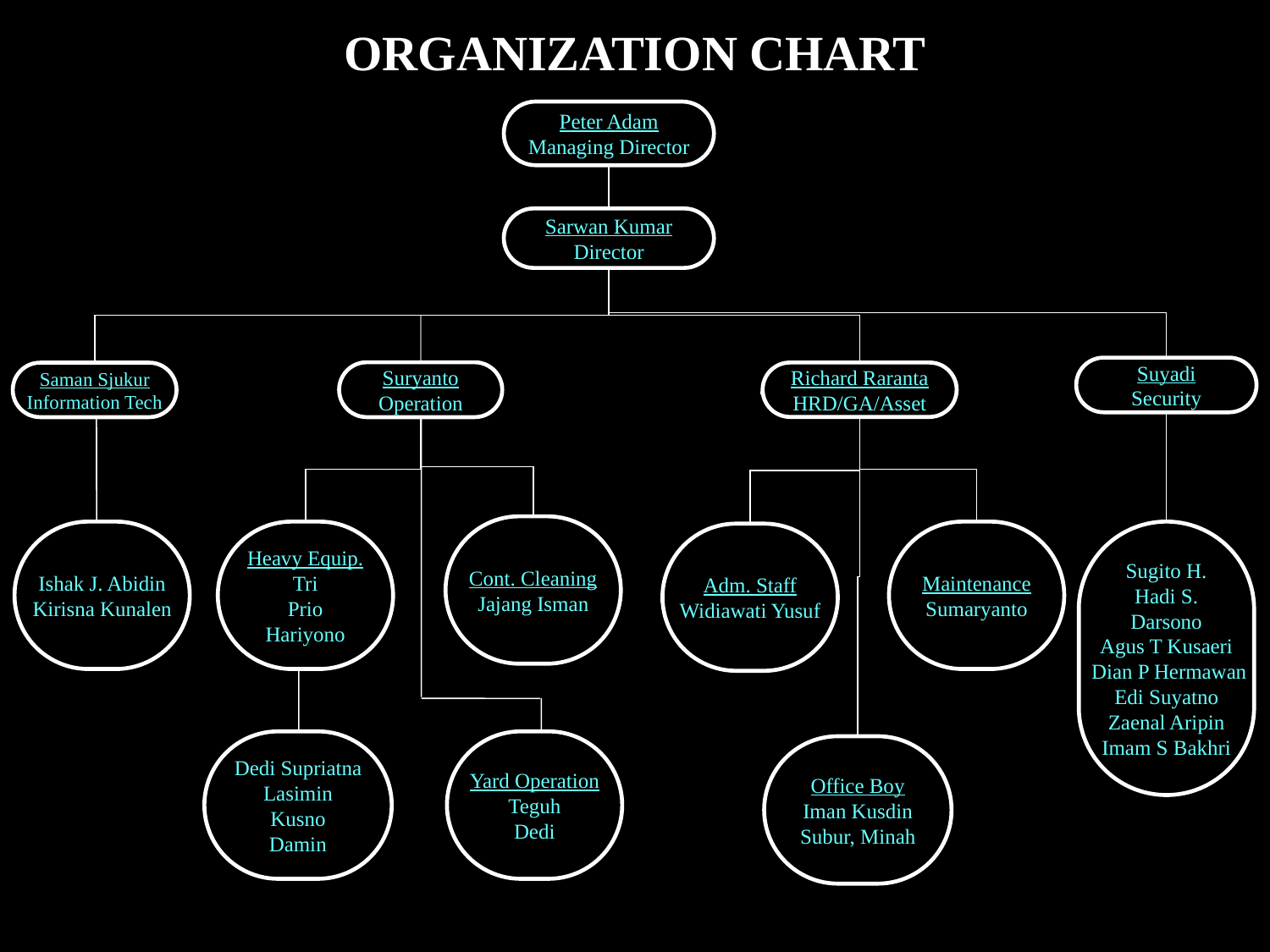

ORGANIZATION CHART
Peter Adam
Managing Director
Sarwan Kumar
Director
Suyadi
Security
Suryanto
Operation
Richard Raranta
HRD/GA/Asset
Saman Sjukur
Information Tech

Cont. Cleaning
Jajang Isman
Ishak J. Abidin
Kirisna Kunalen
Heavy Equip.
Tri
Prio
Hariyono
Maintenance
Sumaryanto
Sugito H.
Hadi S.
Darsono
Agus T Kusaeri
 Dian P Hermawan
Edi Suyatno
Zaenal Aripin
Imam S Bakhri

Adm. Staff
Widiawati Yusuf

Dedi Supriatna
Lasimin
Kusno
Damin
Yard Operation
Teguh
Dedi
Office Boy
Iman Kusdin
Subur, Minah